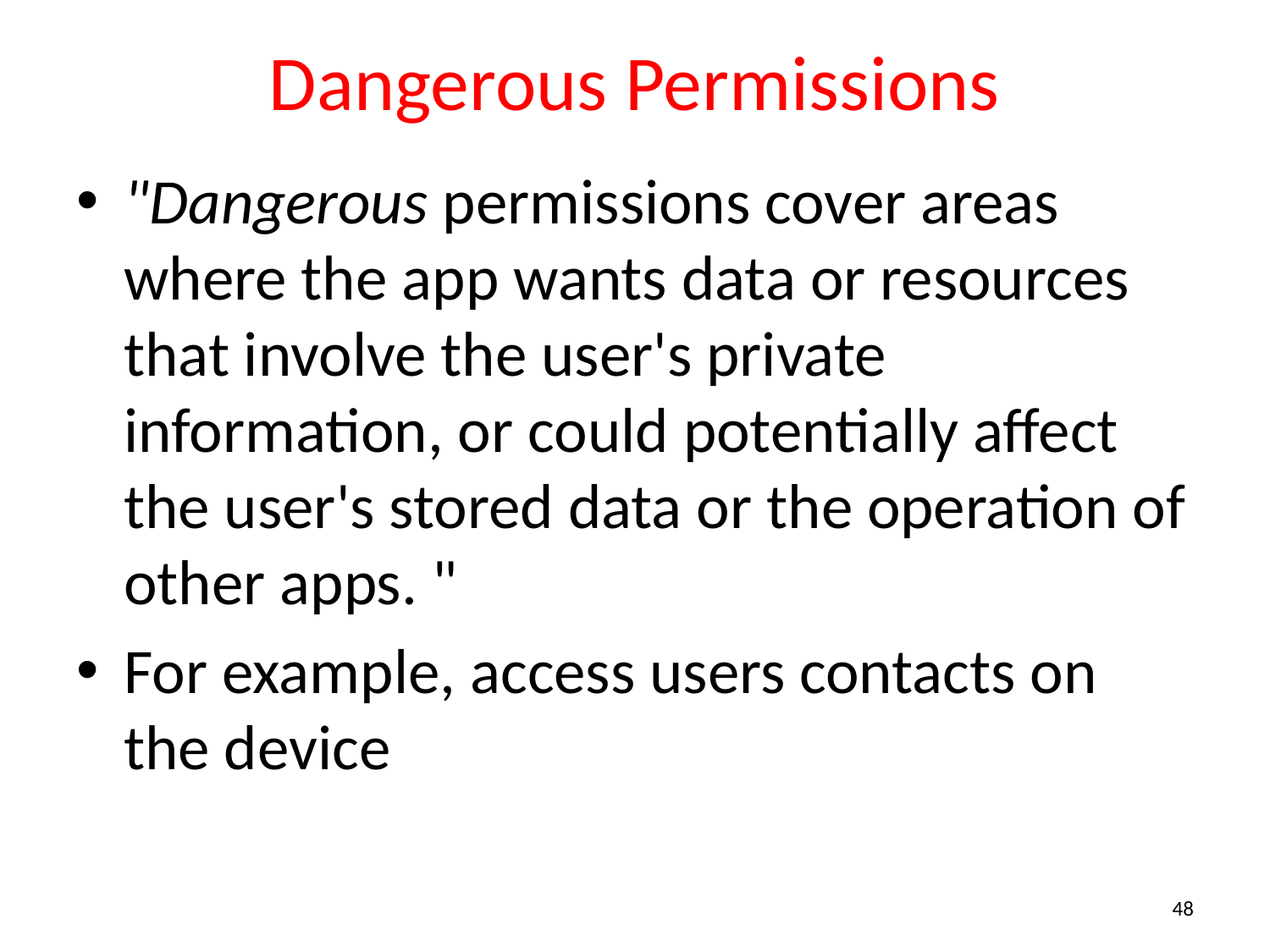

# Dangerous Permissions
"Dangerous permissions cover areas where the app wants data or resources that involve the user's private information, or could potentially affect the user's stored data or the operation of other apps. "
For example, access users contacts on the device
48